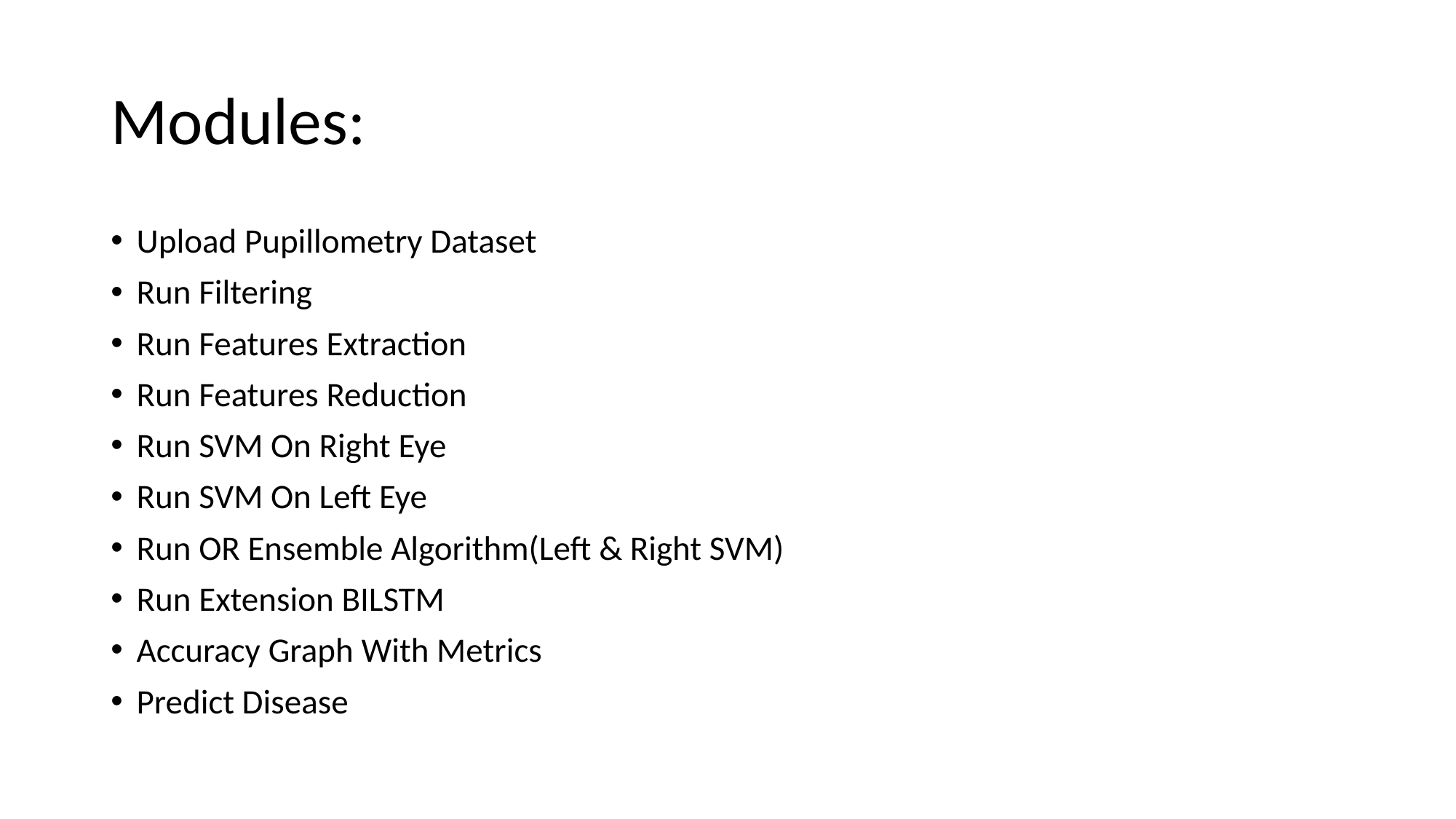

# Modules:
Upload Pupillometry Dataset
Run Filtering
Run Features Extraction
Run Features Reduction
Run SVM On Right Eye
Run SVM On Left Eye
Run OR Ensemble Algorithm(Left & Right SVM)
Run Extension BILSTM
Accuracy Graph With Metrics
Predict Disease